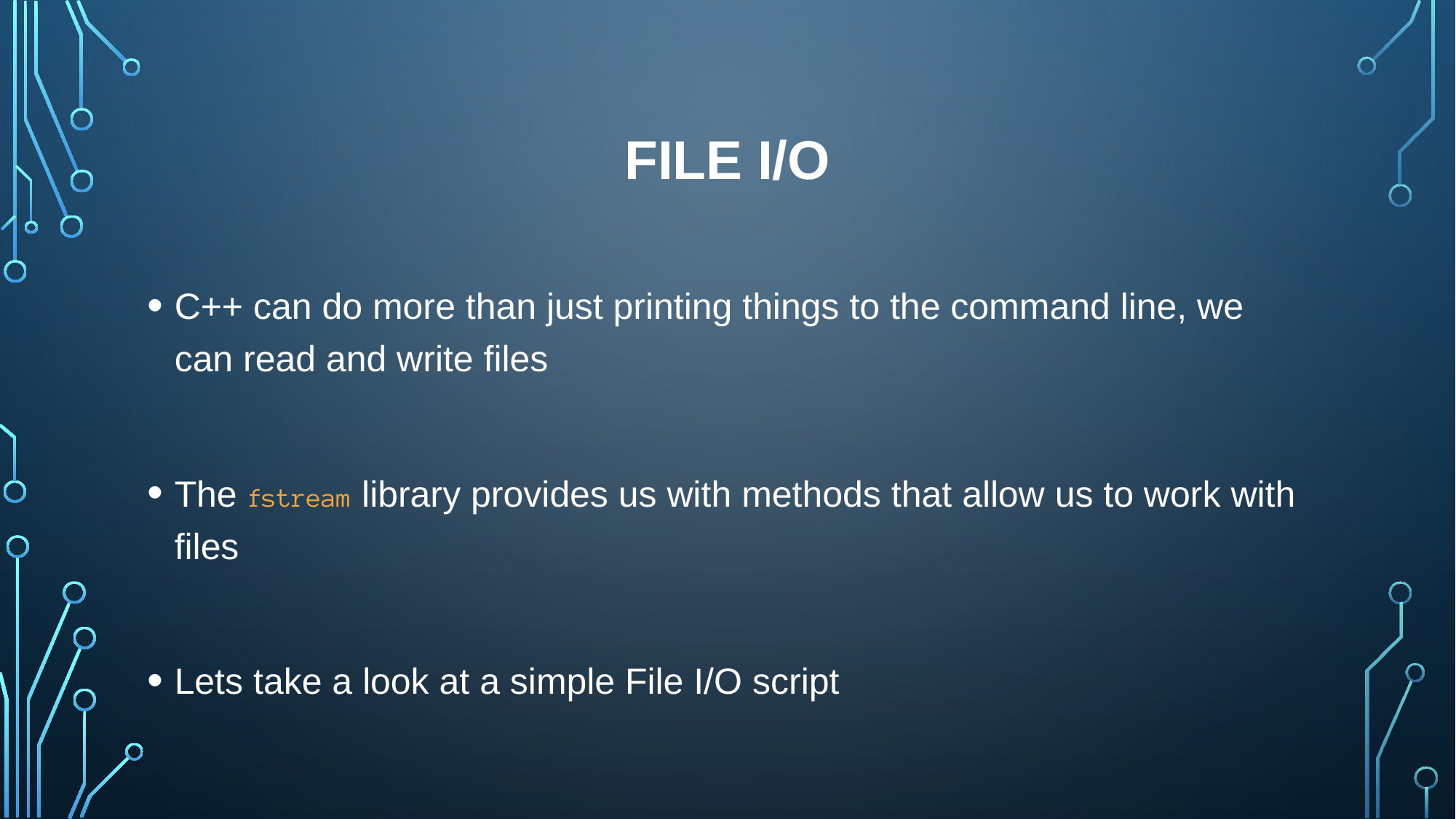

# File I/O
C++ can do more than just printing things to the command line, we can read and write files

The fstream library provides us with methods that allow us to work with files

Lets take a look at a simple File I/O script